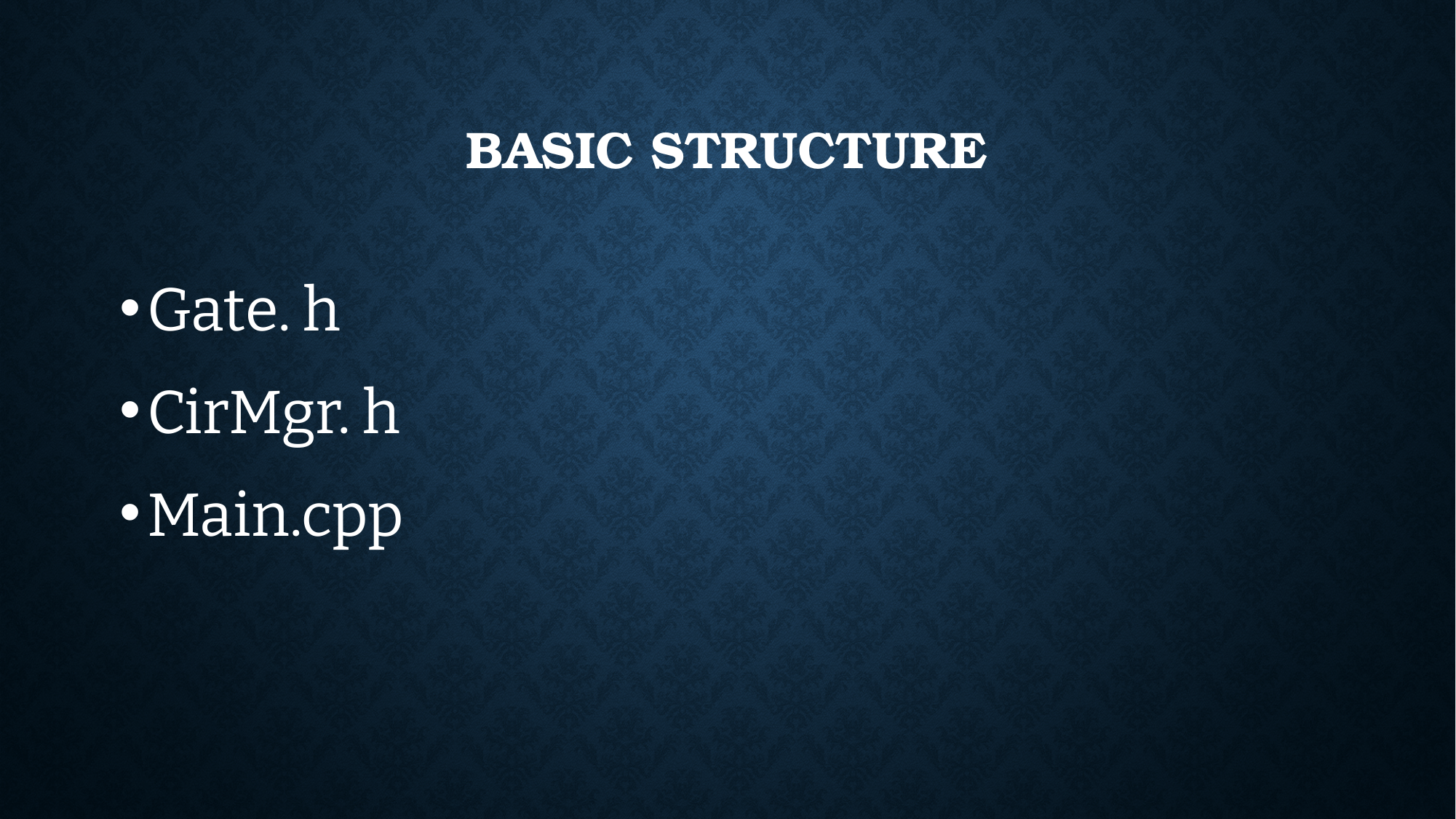

# Basic structure
Gate. h
CirMgr. h
Main.cpp